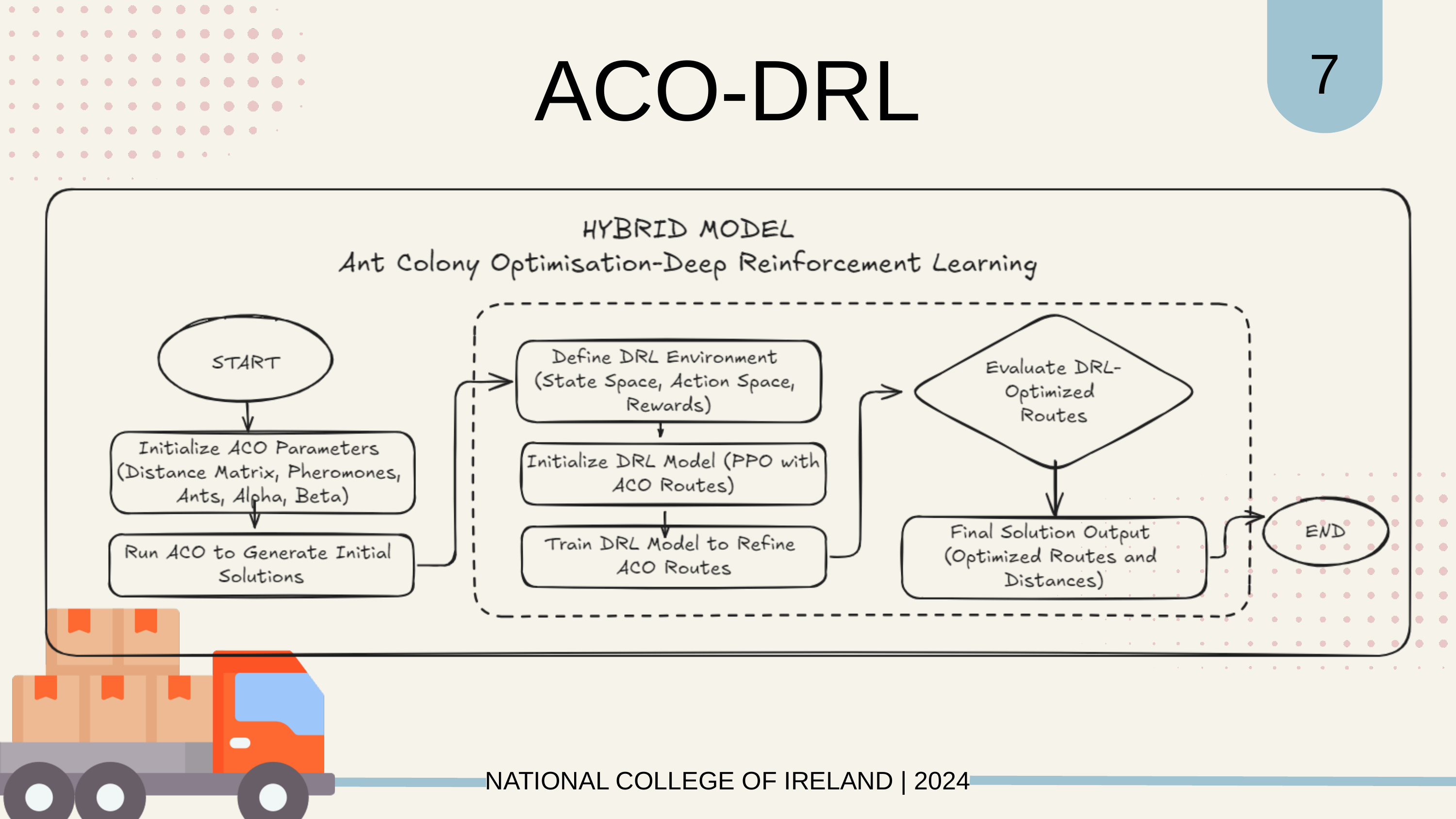

7

ACO-DRL

NATIONAL COLLEGE OF IRELAND | 2024